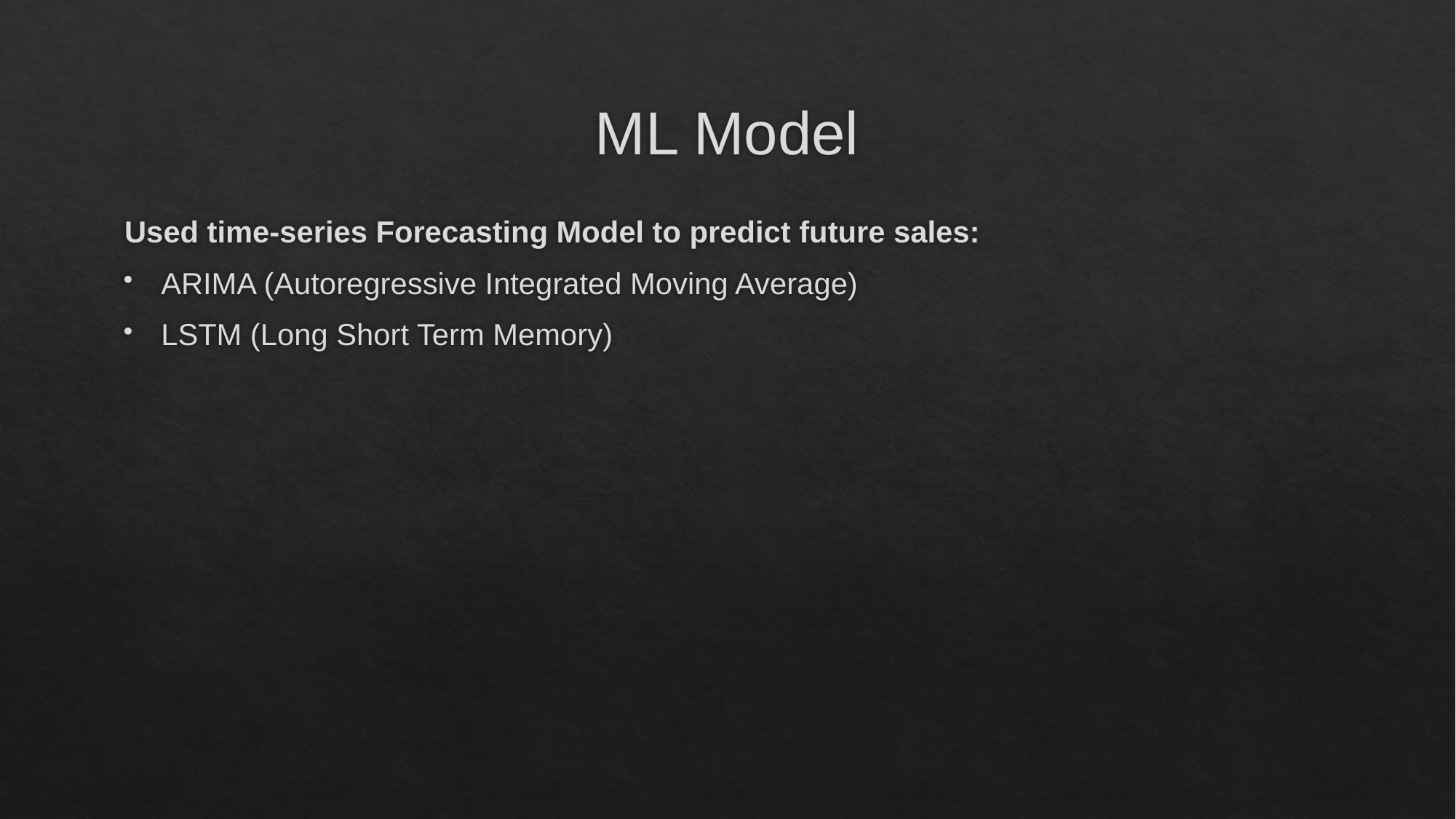

# ML Model
Used time-series Forecasting Model to predict future sales:
ARIMA (Autoregressive Integrated Moving Average)
LSTM (Long Short Term Memory)